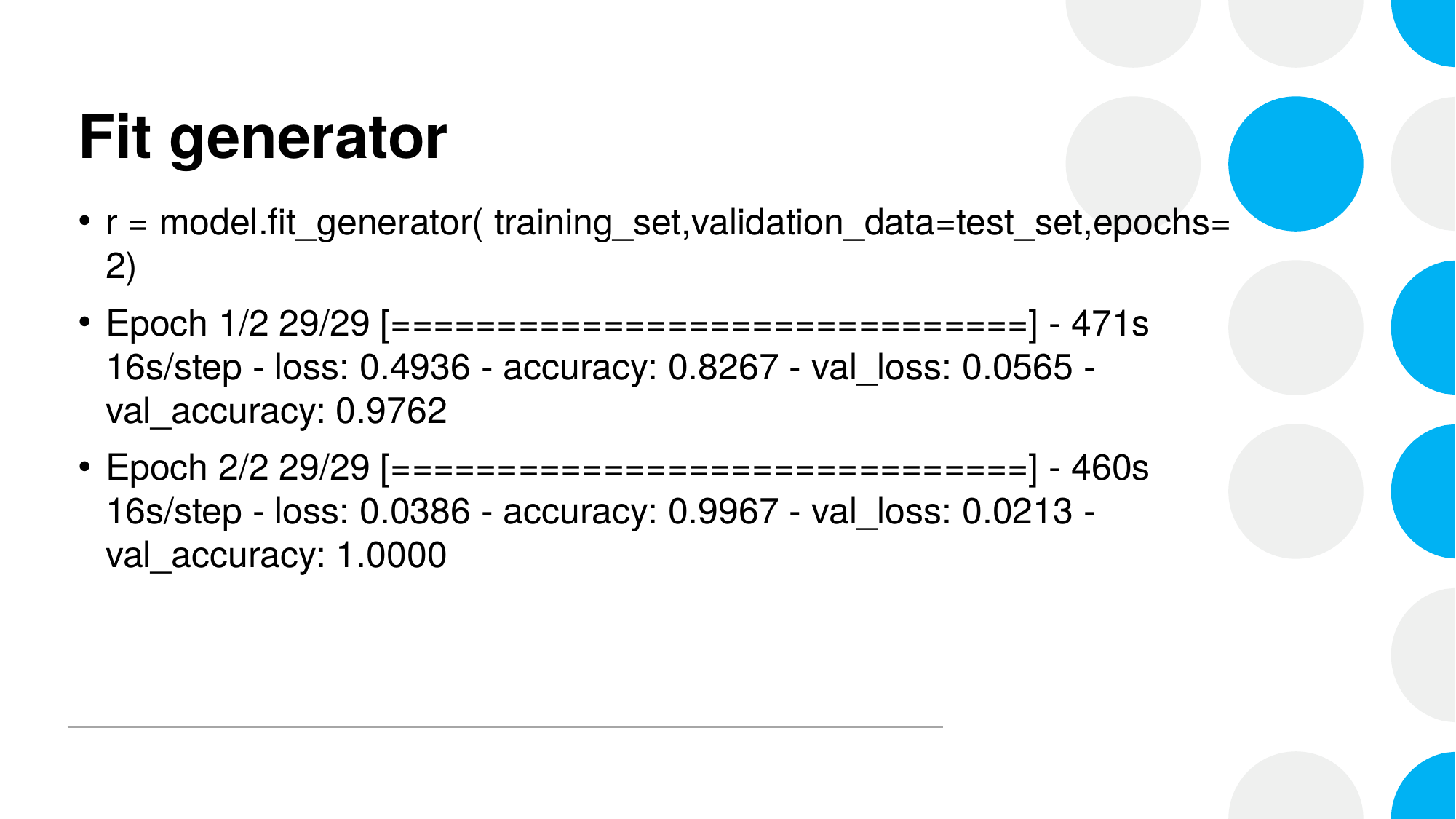

# Fit generator
r = model.fit_generator( training_set,validation_data=test_set,epochs=2)
Epoch 1/2 29/29 [==============================] - 471s 16s/step - loss: 0.4936 - accuracy: 0.8267 - val_loss: 0.0565 - val_accuracy: 0.9762
Epoch 2/2 29/29 [==============================] - 460s 16s/step - loss: 0.0386 - accuracy: 0.9967 - val_loss: 0.0213 - val_accuracy: 1.0000